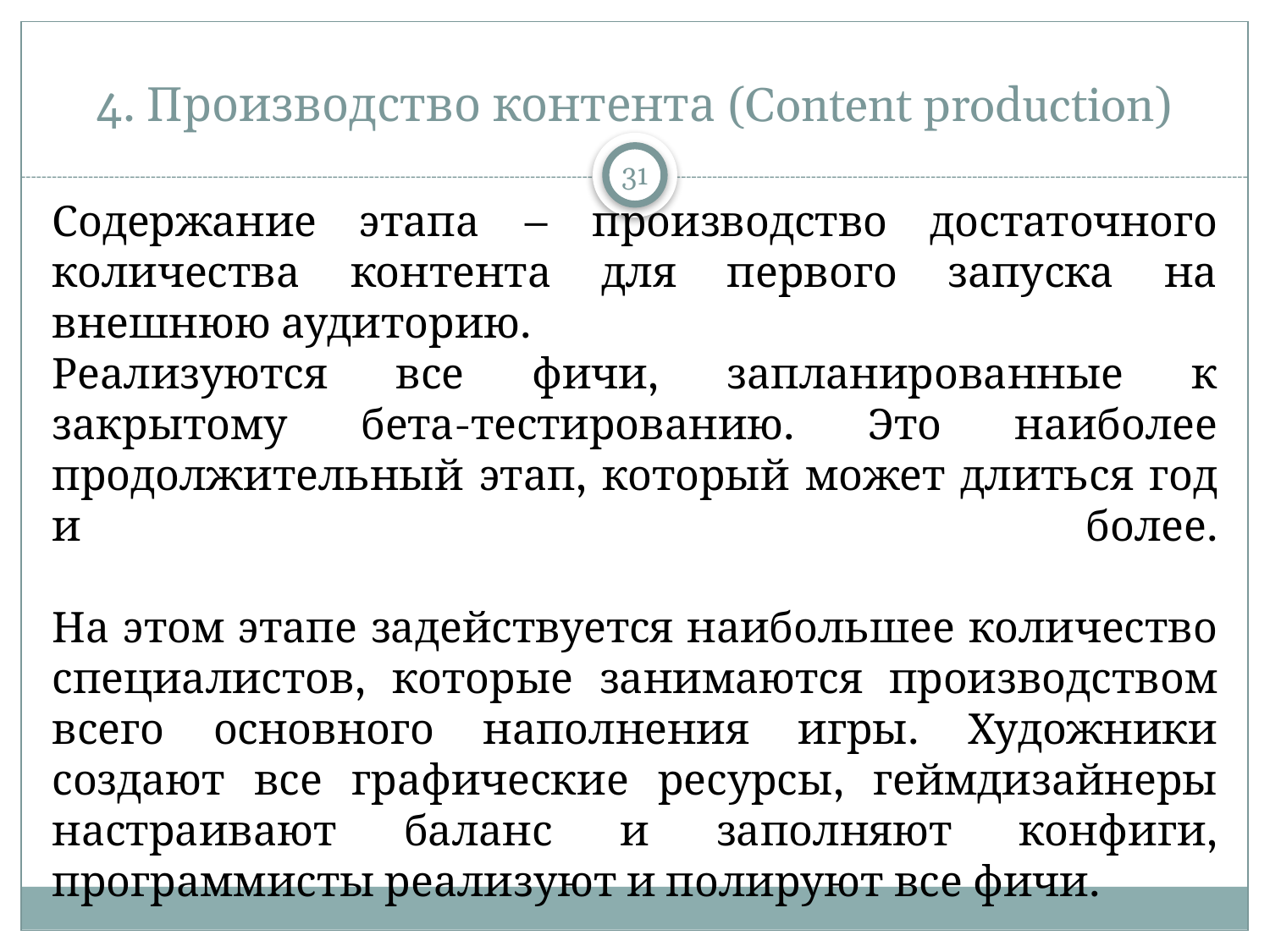

# 4. Производство контента (Content production)
31
Содержание этапа – производство достаточного количества контента для первого запуска на внешнюю аудиторию.
Реализуются все фичи, запланированные к закрытому бета-тестированию. Это наиболее продолжительный этап, который может длиться год и более.
На этом этапе задействуется наибольшее количество специалистов, которые занимаются производством всего основного наполнения игры. Художники создают все графические ресурсы, геймдизайнеры настраивают баланс и заполняют конфиги, программисты реализуют и полируют все фичи.